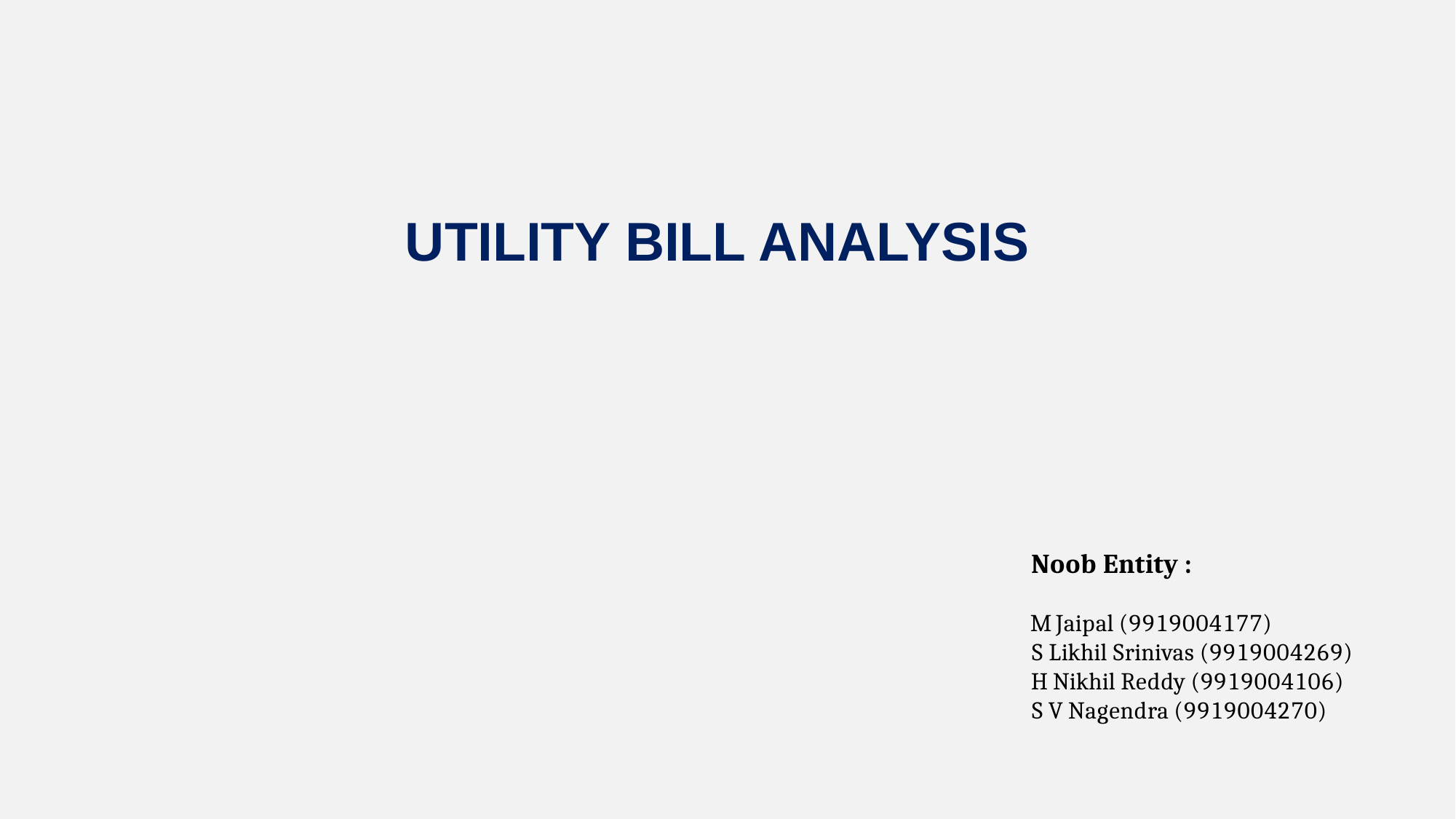

UTILITY BILL ANALYSIS
Noob Entity :

M Jaipal (9919004177)
S Likhil Srinivas (9919004269)
H Nikhil Reddy (9919004106)
S V Nagendra (9919004270)